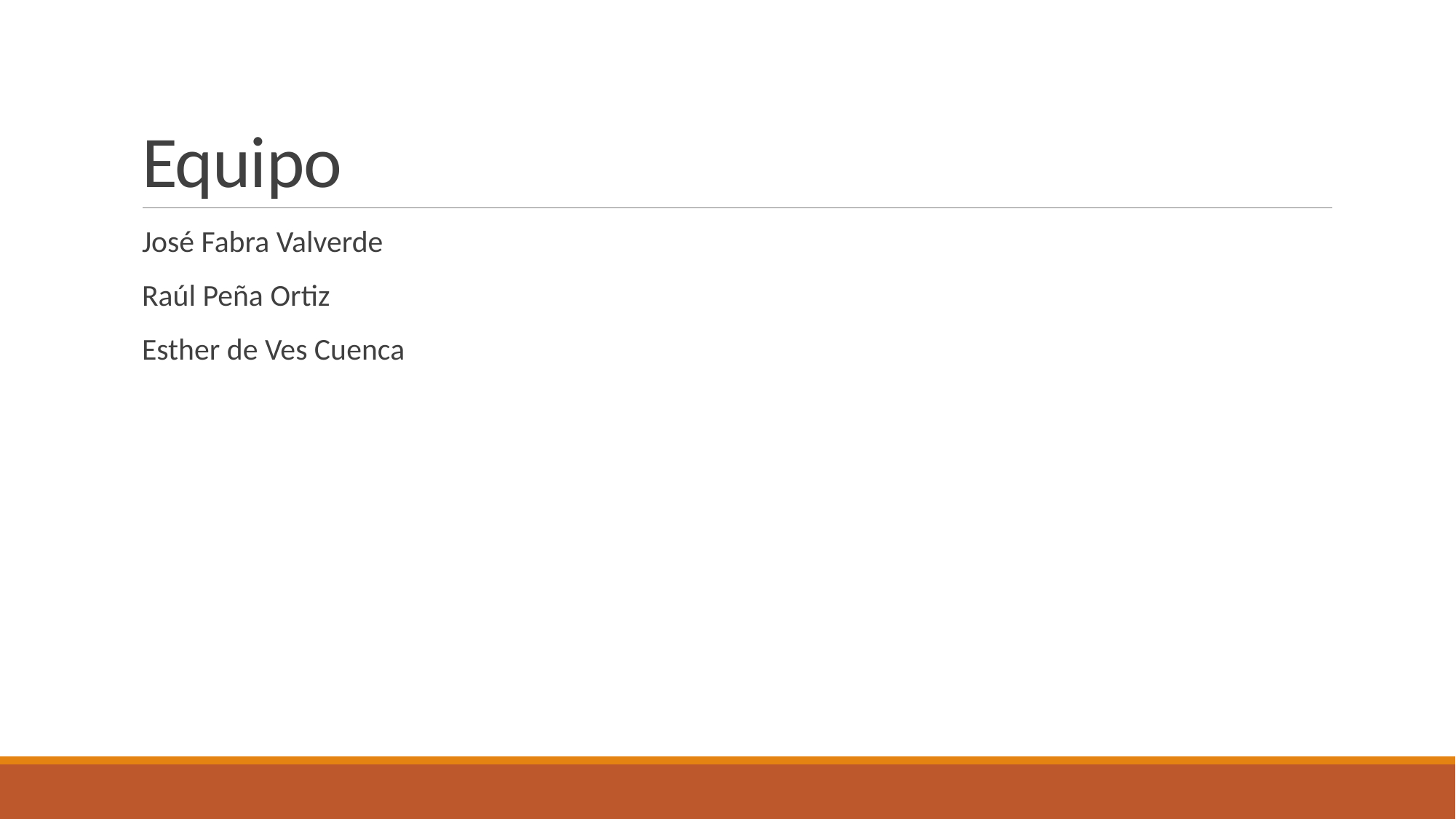

# Equipo
José Fabra Valverde
Raúl Peña Ortiz
Esther de Ves Cuenca